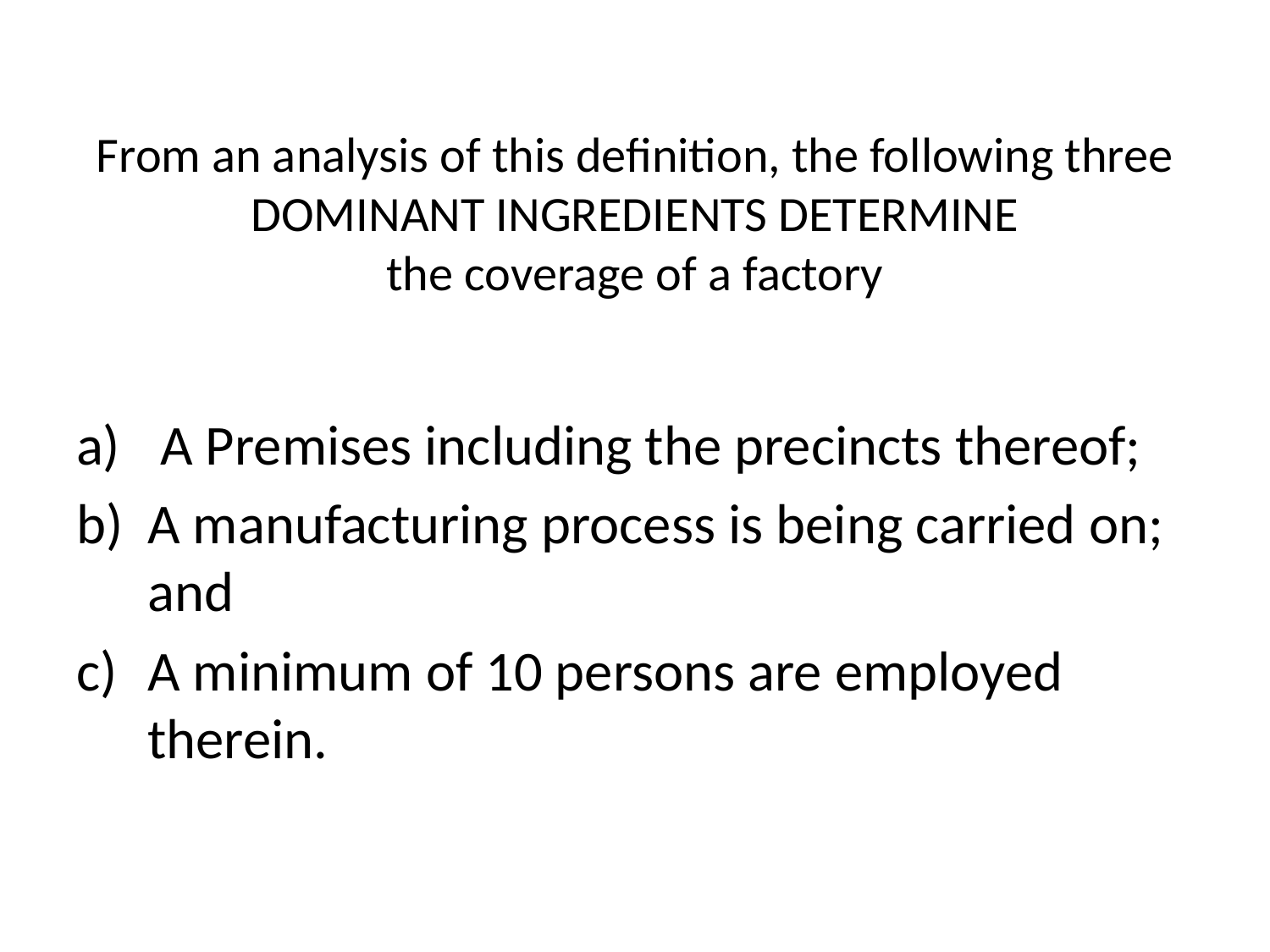

# From an analysis of this definition, the following three DOMINANT INGREDIENTS DETERMINE the coverage of a factory
 A Premises including the precincts thereof;
A manufacturing process is being carried on; and
A minimum of 10 persons are employed therein.